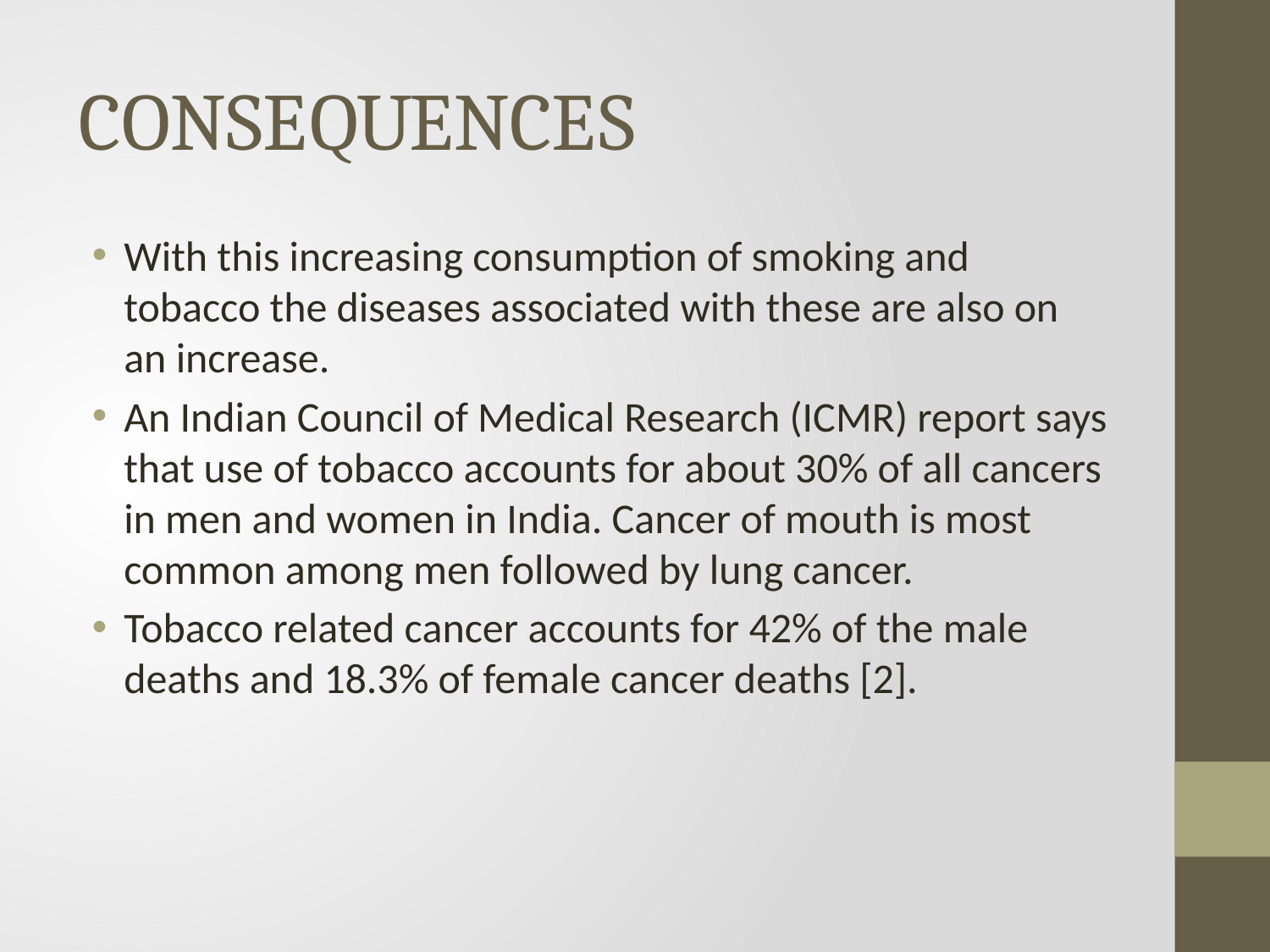

# CONSEQUENCES
With this increasing consumption of smoking and tobacco the diseases associated with these are also on an increase.
An Indian Council of Medical Research (ICMR) report says that use of tobacco accounts for about 30% of all cancers in men and women in India. Cancer of mouth is most common among men followed by lung cancer.
Tobacco related cancer accounts for 42% of the male deaths and 18.3% of female cancer deaths [2].